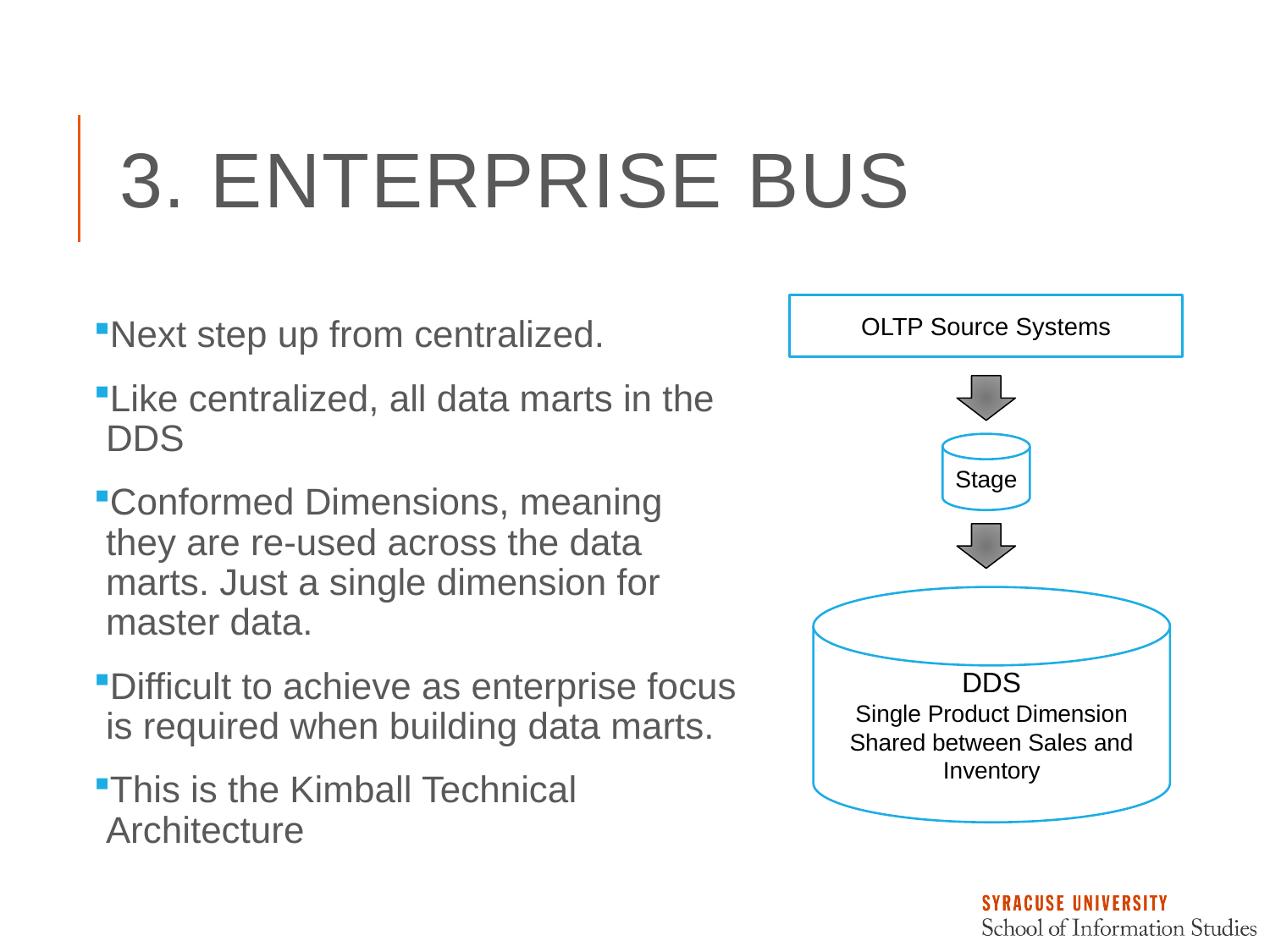

# 3. Enterprise Bus
OLTP Source Systems
Next step up from centralized.
Like centralized, all data marts in the DDS
Conformed Dimensions, meaning they are re-used across the data marts. Just a single dimension for master data.
Difficult to achieve as enterprise focus is required when building data marts.
This is the Kimball Technical Architecture

Stage

DDS
Single Product Dimension Shared between Sales and Inventory